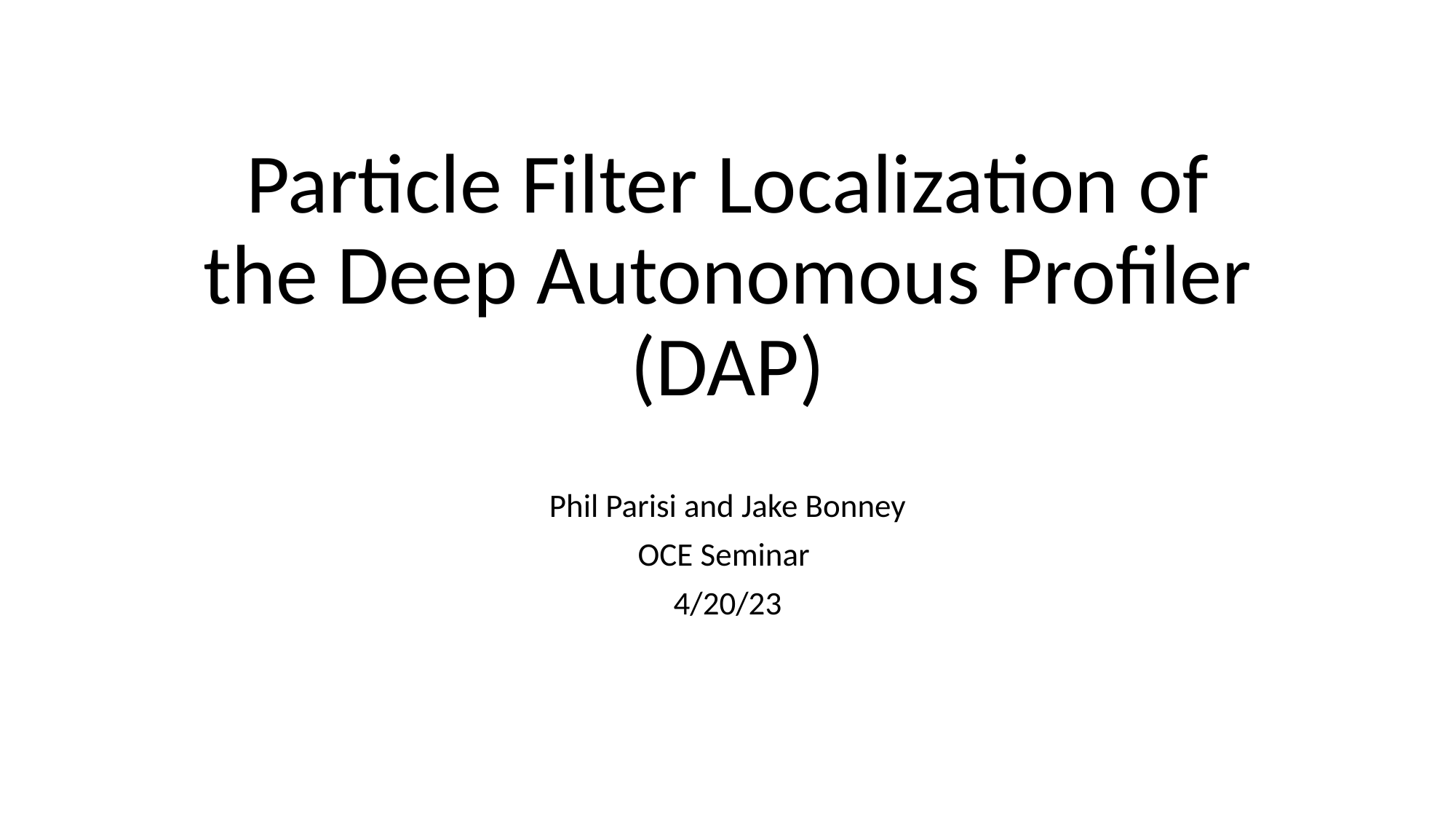

# Particle Filter Localization of the Deep Autonomous Profiler (DAP)

Phil Parisi and Jake Bonney
OCE Seminar
4/20/23